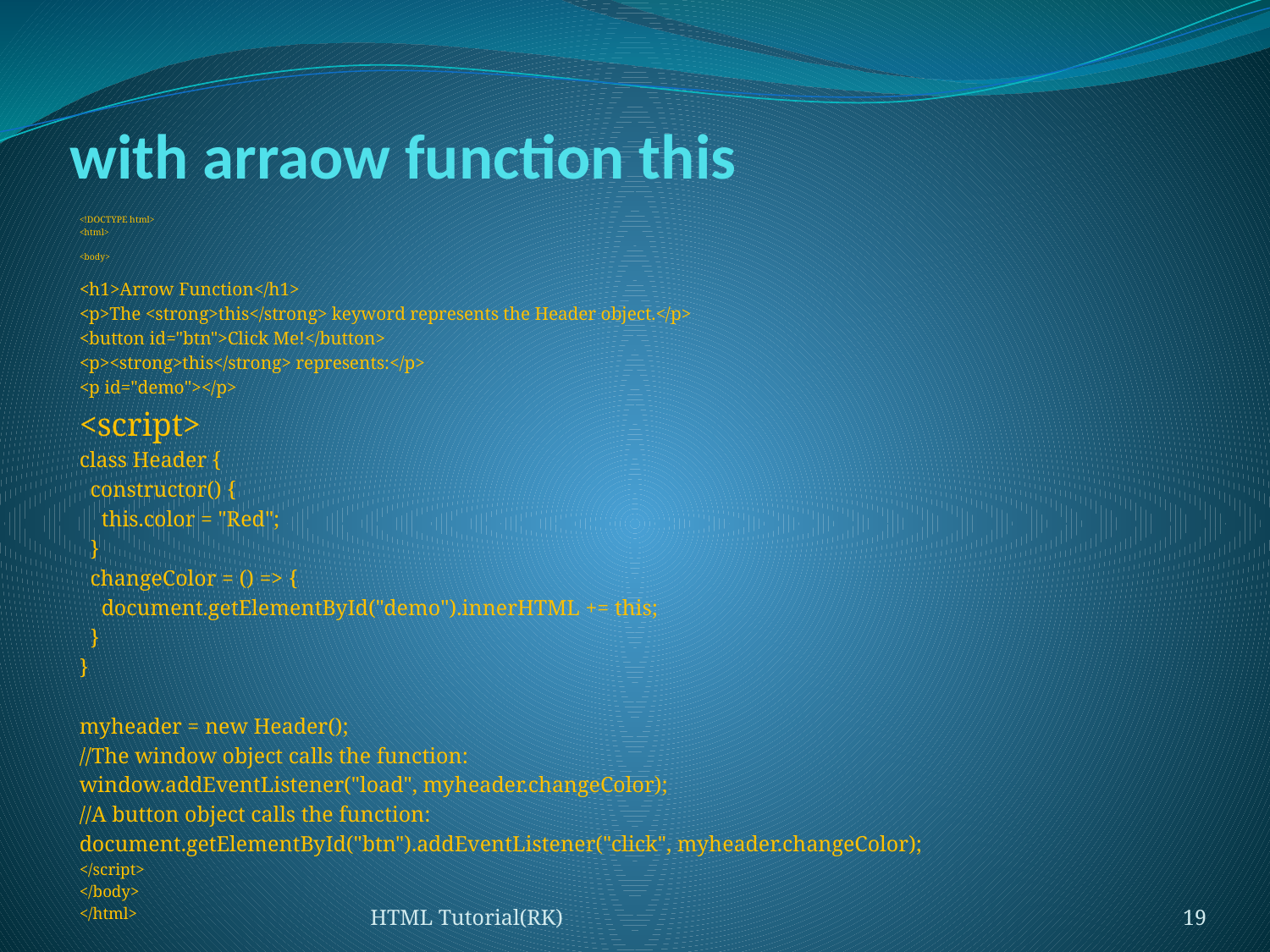

# with arraow function this
<!DOCTYPE html>
<html>

<body>

<h1>Arrow Function</h1>
<p>The <strong>this</strong> keyword represents the Header object.</p>
<button id="btn">Click Me!</button>
<p><strong>this</strong> represents:</p>
<p id="demo"></p>
<script>
class Header {
  constructor() {
    this.color = "Red";
  }
  changeColor = () => {
    document.getElementById("demo").innerHTML += this;
  }
}

myheader = new Header();
//The window object calls the function:
window.addEventListener("load", myheader.changeColor);
//A button object calls the function:
document.getElementById("btn").addEventListener("click", myheader.changeColor);
</script>
</body>
</html>

HTML Tutorial(RK)
19